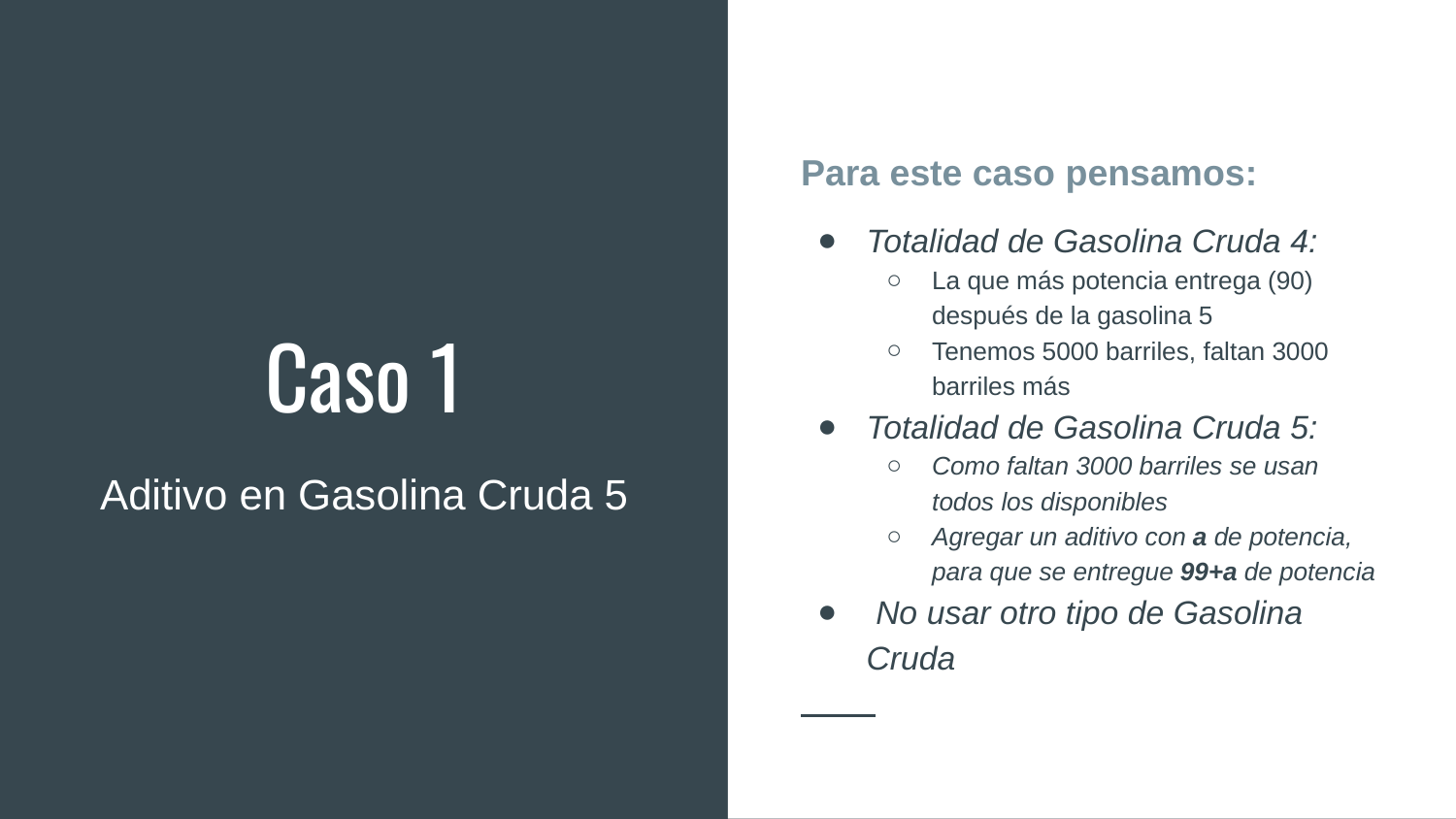

Para este caso pensamos:
Totalidad de Gasolina Cruda 4:
La que más potencia entrega (90) después de la gasolina 5
Tenemos 5000 barriles, faltan 3000 barriles más
Totalidad de Gasolina Cruda 5:
Como faltan 3000 barriles se usan todos los disponibles
Agregar un aditivo con a de potencia, para que se entregue 99+a de potencia
 No usar otro tipo de Gasolina Cruda
# Caso 1
Aditivo en Gasolina Cruda 5